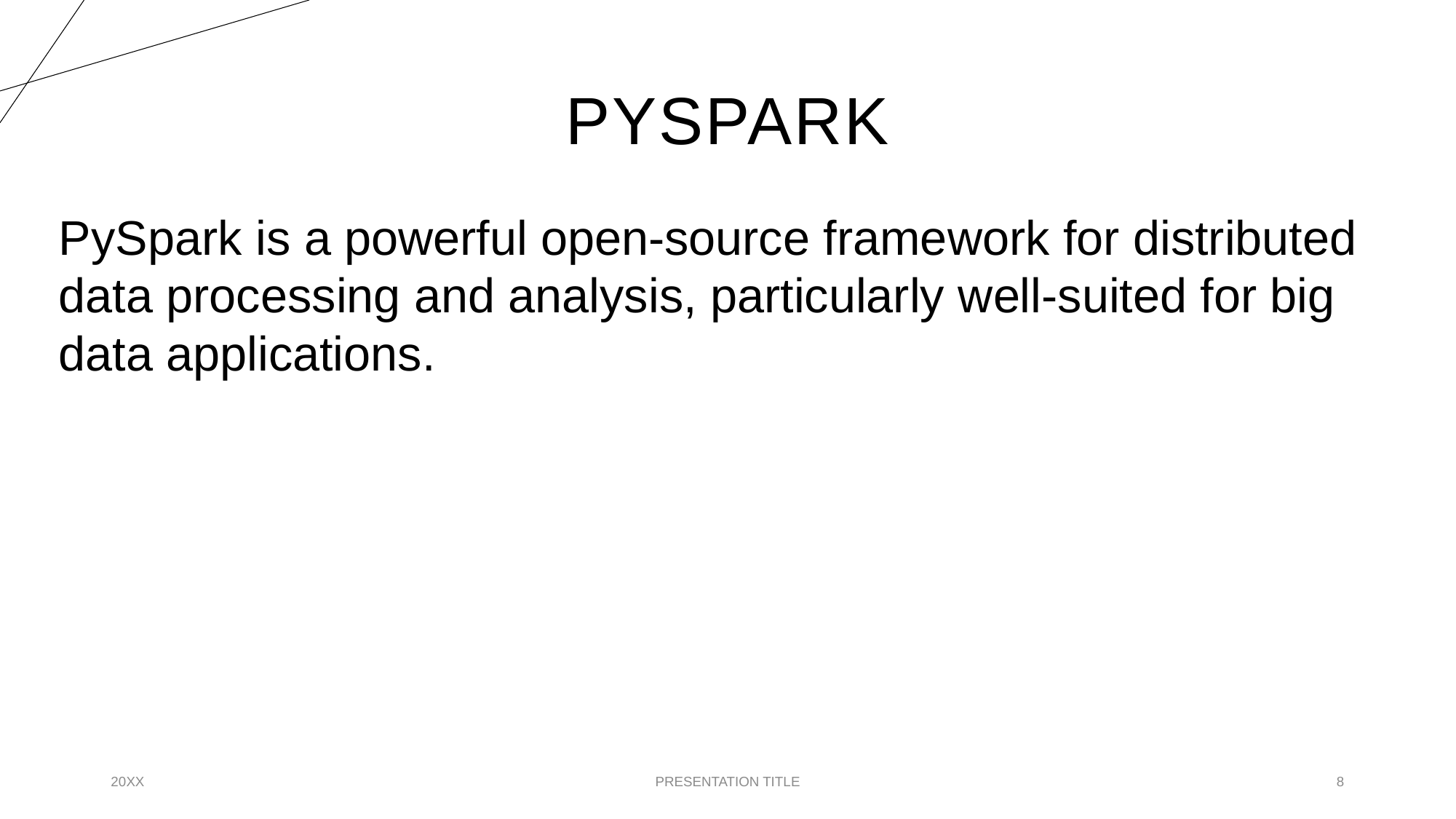

# PySpark
PySpark is a powerful open-source framework for distributed data processing and analysis, particularly well-suited for big data applications.
20XX
PRESENTATION TITLE
8